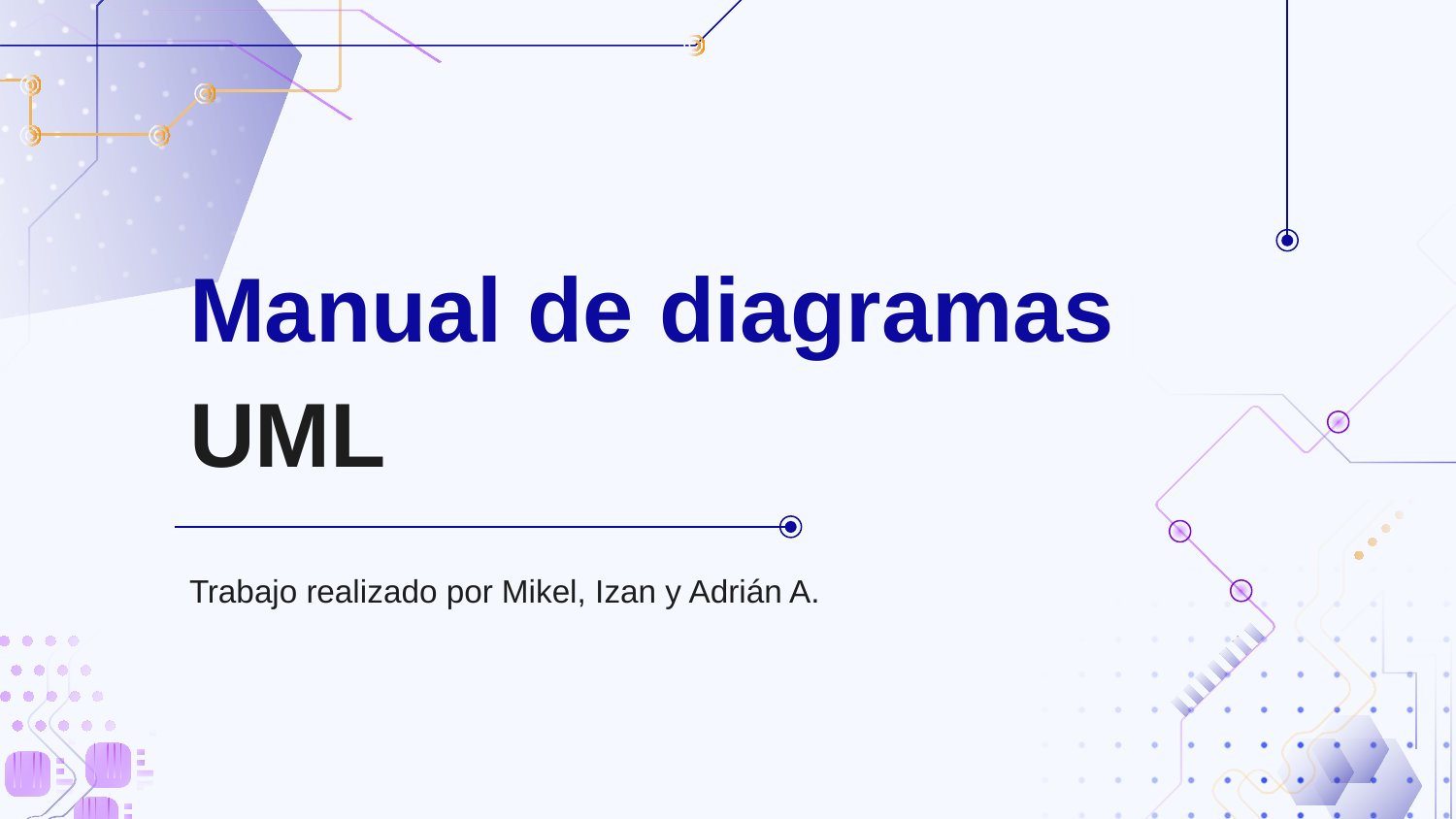

# Manual de diagramas UML

Trabajo realizado por Mikel, Izan y Adrián A.